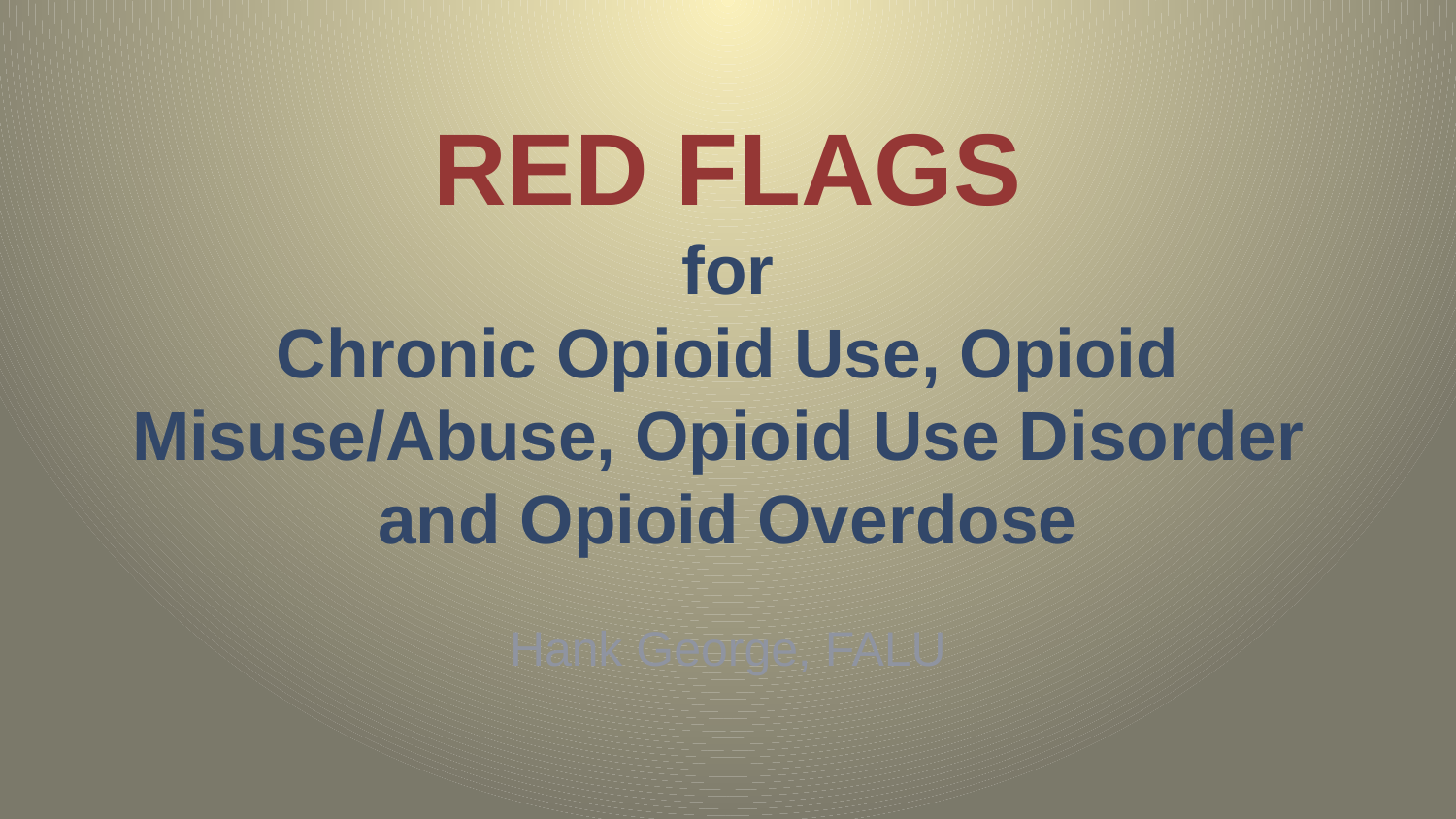

# RED FLAGS for Chronic Opioid Use, Opioid Misuse/Abuse, Opioid Use Disorder and Opioid Overdose
Hank George, FALU